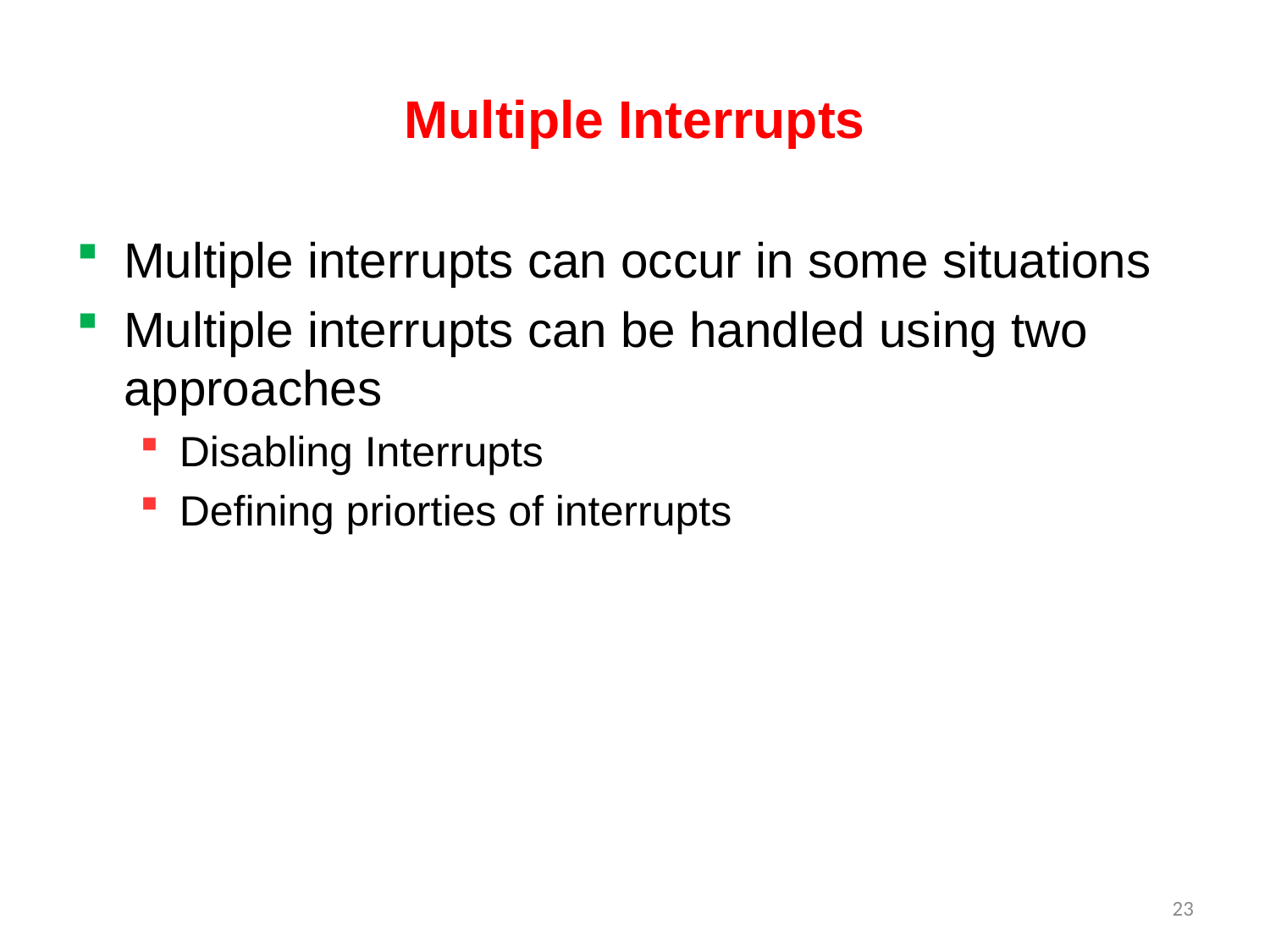

# Multiple Interrupts
Multiple interrupts can occur in some situations
Multiple interrupts can be handled using two approaches
Disabling Interrupts
Defining priorties of interrupts
23